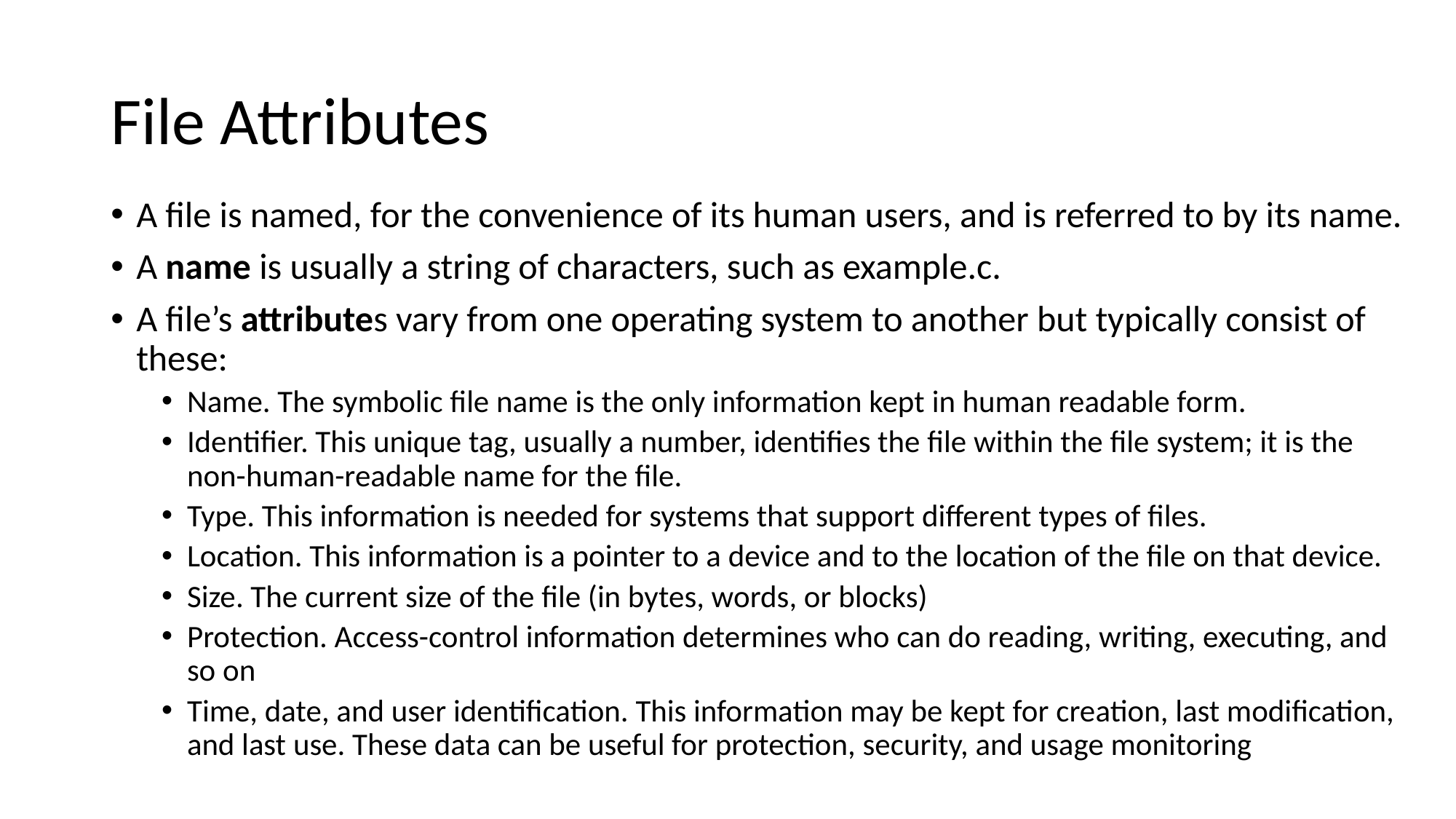

# File Attributes
A file is named, for the convenience of its human users, and is referred to by its name.
A name is usually a string of characters, such as example.c.
A file’s attributes vary from one operating system to another but typically consist of these:
Name. The symbolic file name is the only information kept in human readable form.
Identifier. This unique tag, usually a number, identifies the file within the file system; it is the non-human-readable name for the file.
Type. This information is needed for systems that support different types of files.
Location. This information is a pointer to a device and to the location of the file on that device.
Size. The current size of the file (in bytes, words, or blocks)
Protection. Access-control information determines who can do reading, writing, executing, and so on
Time, date, and user identification. This information may be kept for creation, last modification, and last use. These data can be useful for protection, security, and usage monitoring